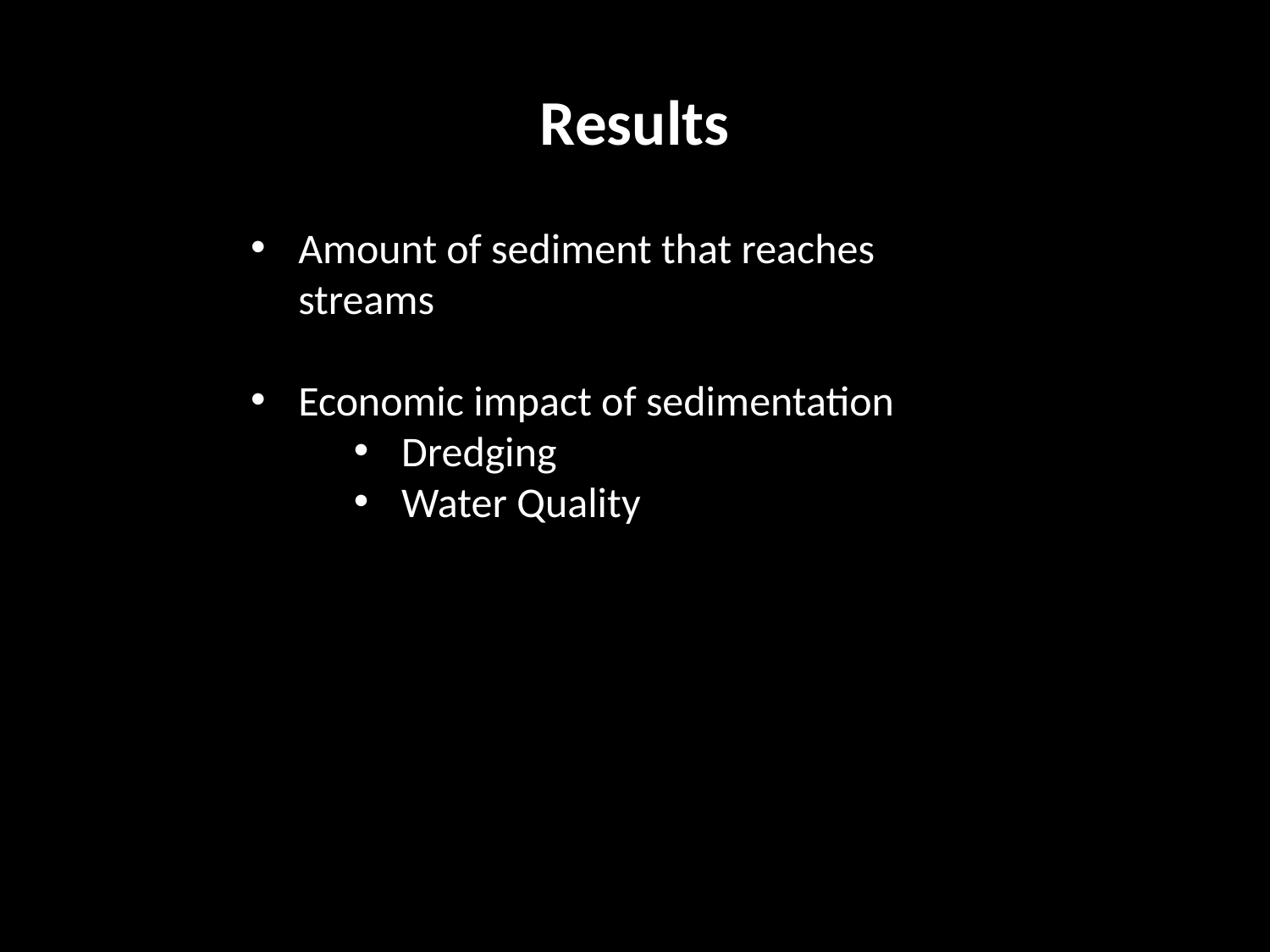

Results
Amount of sediment that reaches streams

Economic impact of sedimentation
Dredging
Water Quality